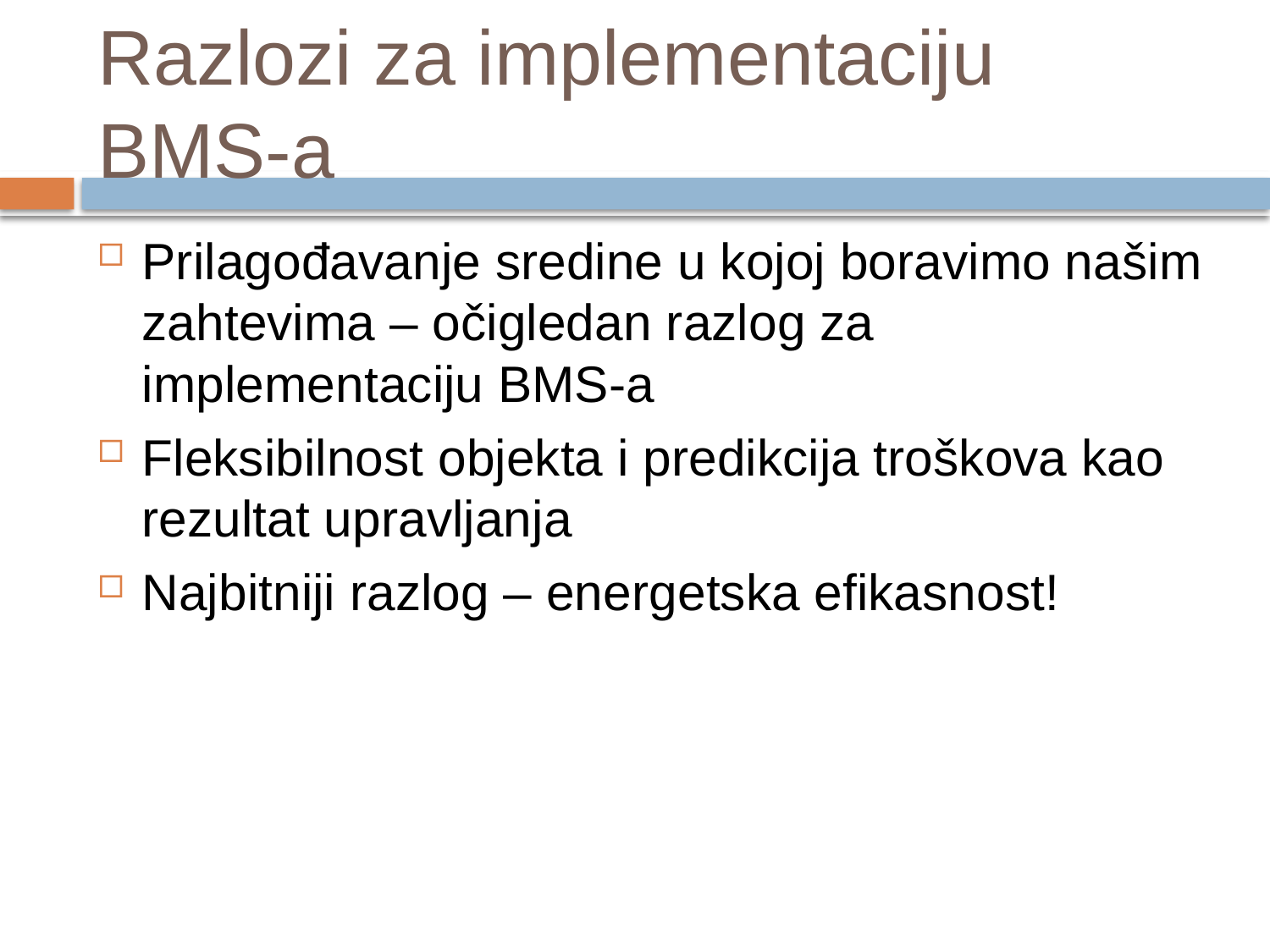

# Razlozi za implementaciju BMS-a
Prilagođavanje sredine u kojoj boravimo našim zahtevima – očigledan razlog za implementaciju BMS-a
Fleksibilnost objekta i predikcija troškova kao rezultat upravljanja
Najbitniji razlog – energetska efikasnost!